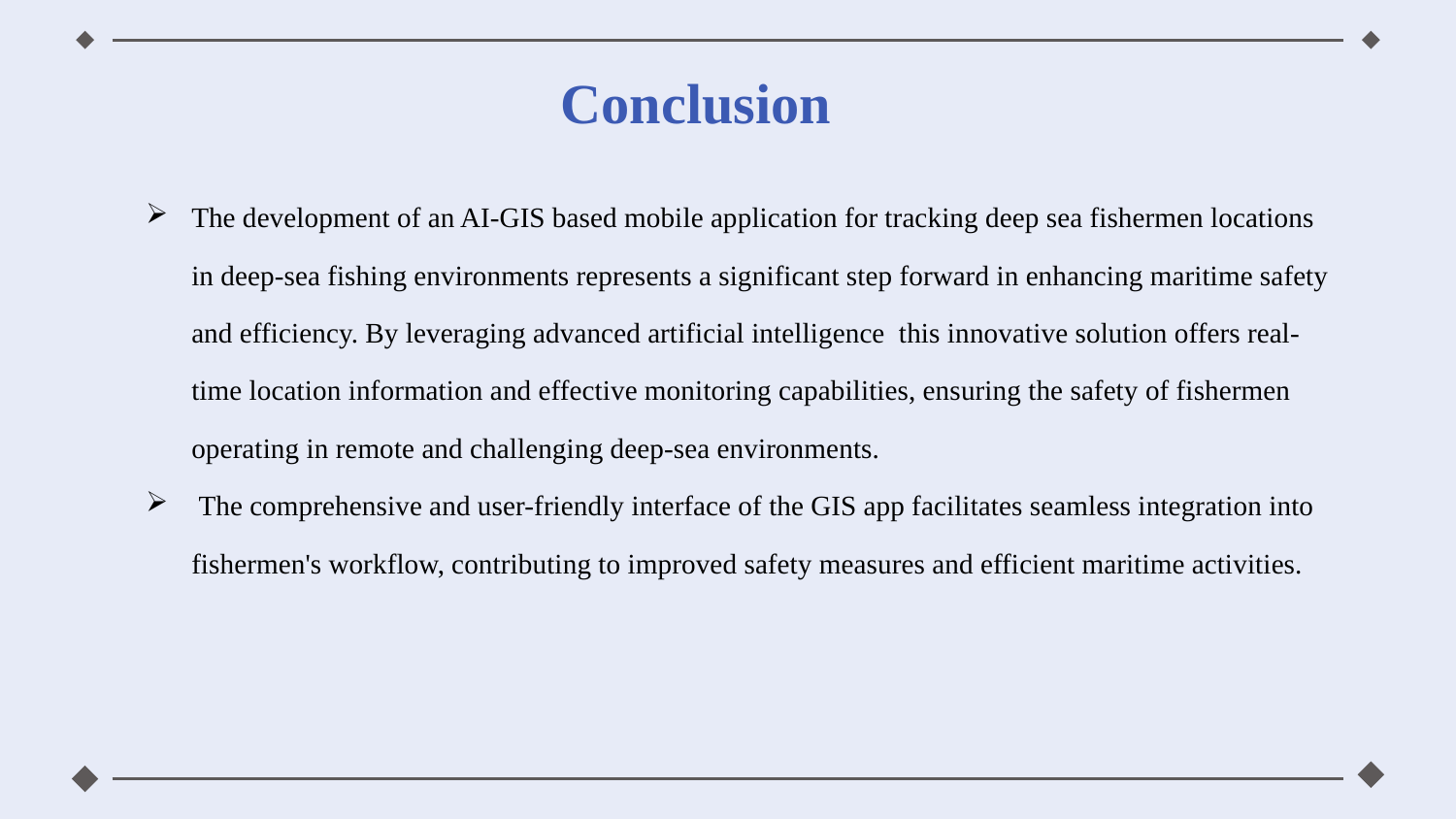

Conclusion
The development of an AI-GIS based mobile application for tracking deep sea fishermen locations in deep-sea fishing environments represents a significant step forward in enhancing maritime safety and efficiency. By leveraging advanced artificial intelligence  this innovative solution offers real-time location information and effective monitoring capabilities, ensuring the safety of fishermen operating in remote and challenging deep-sea environments.
 The comprehensive and user-friendly interface of the GIS app facilitates seamless integration into fishermen's workflow, contributing to improved safety measures and efficient maritime activities.